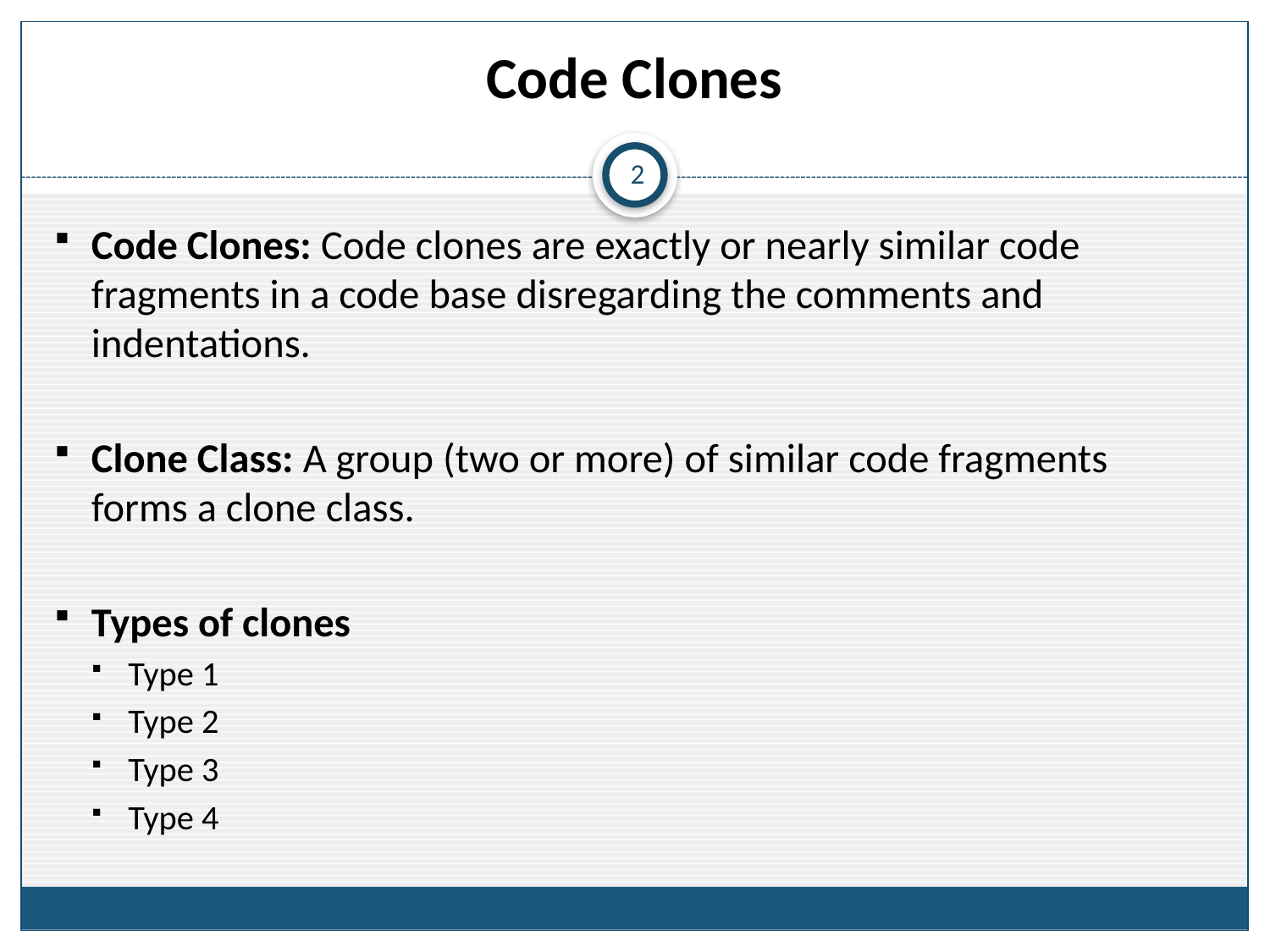

# Code Clones
2
Code Clones: Code clones are exactly or nearly similar code fragments in a code base disregarding the comments and indentations.

Clone Class: A group (two or more) of similar code fragments forms a clone class.

Types of clones
Type 1
Type 2
Type 3
Type 4